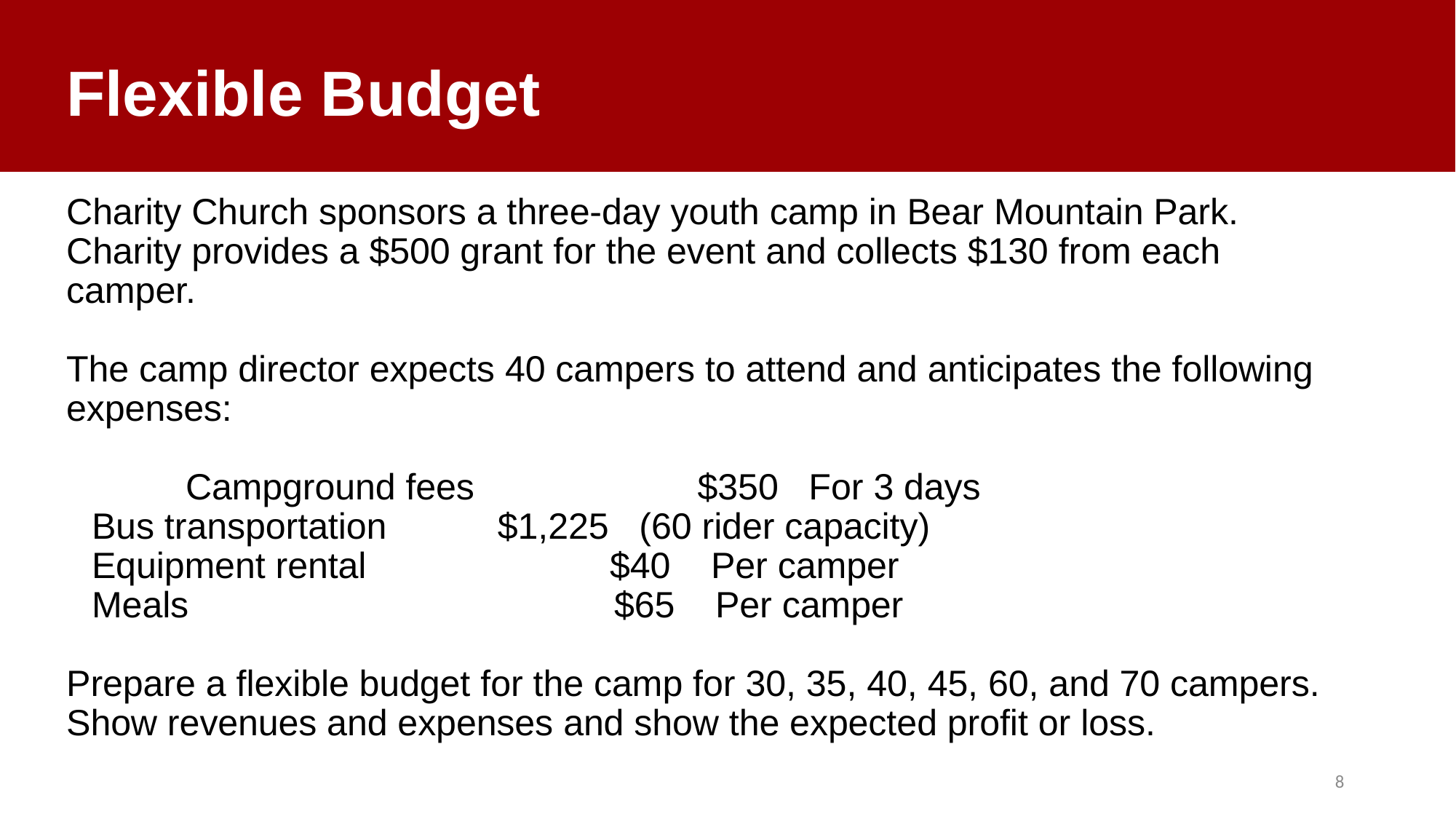

# Flexible Budget
Charity Church sponsors a three-day youth camp in Bear Mountain Park.  Charity provides a $500 grant for the event and collects $130 from each camper.

The camp director expects 40 campers to attend and anticipates the following expenses:

   		Campground fees                      $350   For 3 days
		Bus transportation   	   $1,225   (60 rider capacity)
		Equipment rental                        $40    Per camper
		Meals 		                                 $65    Per camper

Prepare a flexible budget for the camp for 30, 35, 40, 45, 60, and 70 campers. Show revenues and expenses and show the expected profit or loss.

8